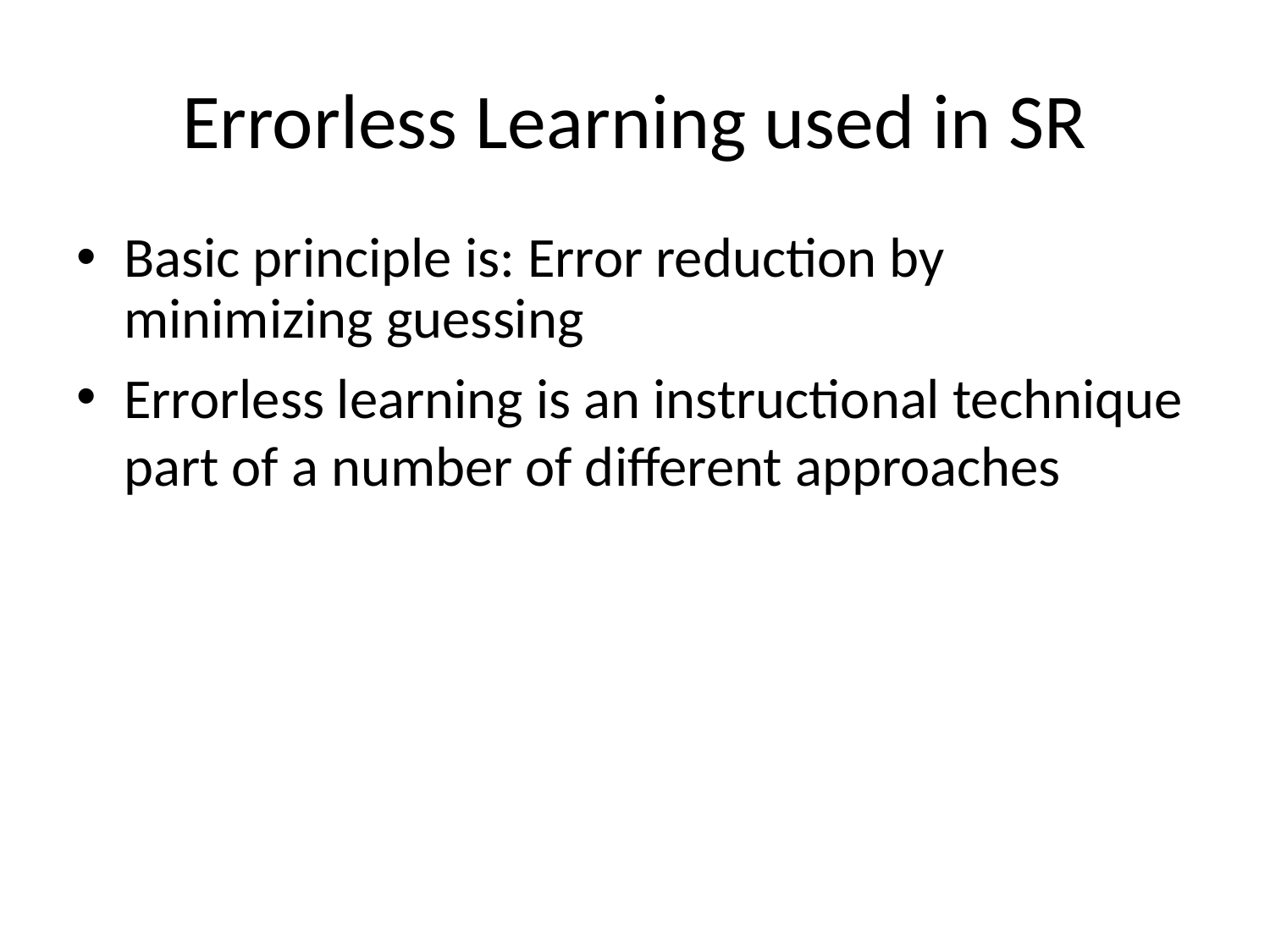

# Errorless Learning used in SR
Basic principle is: Error reduction by minimizing guessing
Errorless learning is an instructional technique part of a number of different approaches